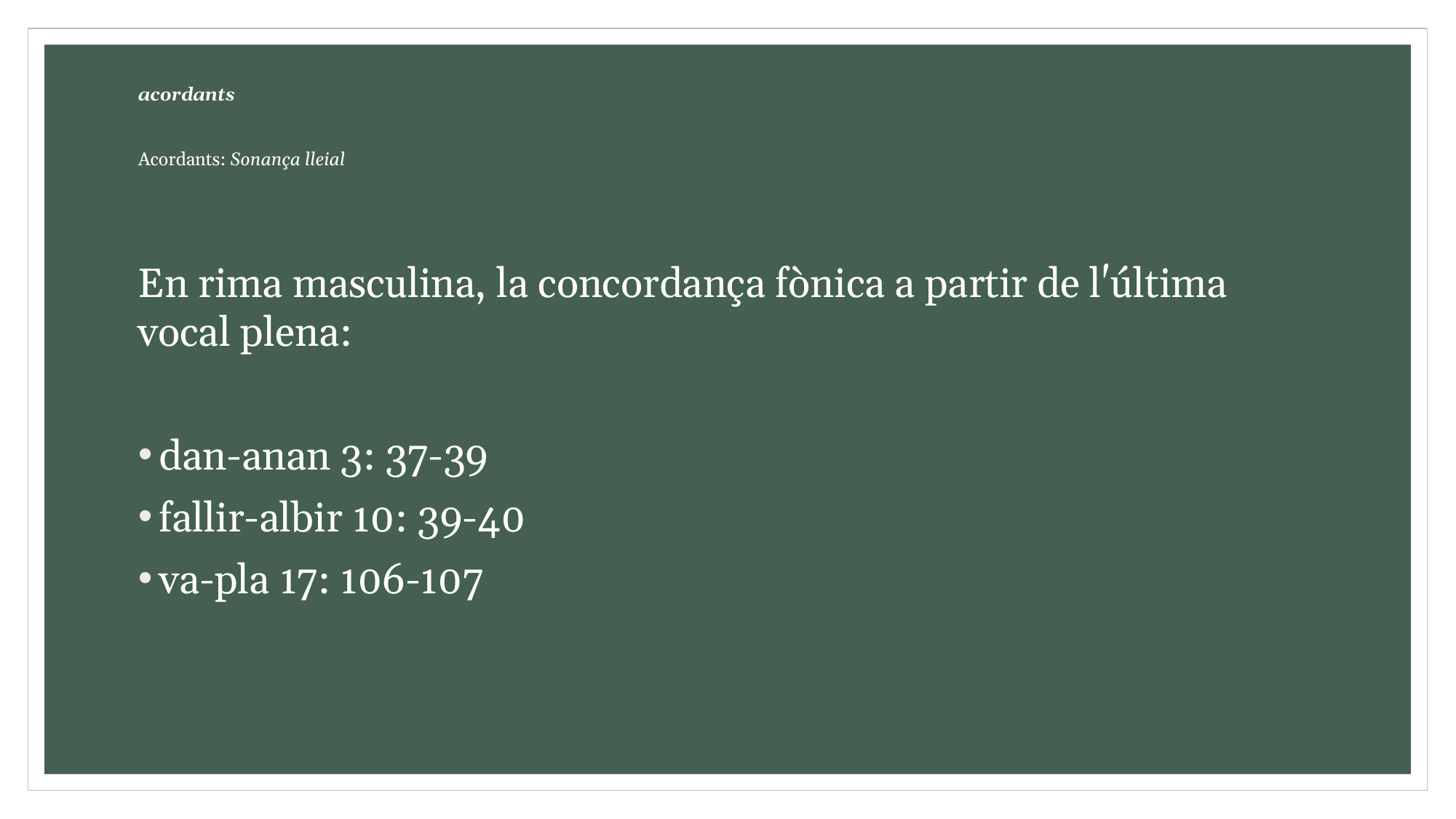

# acordants Acordants: Sonança lleial
En rima masculina, la concordança fònica a partir de l'última vocal plena:

dan-anan 3: 37-39
fallir-albir 10: 39-40
va-pla 17: 106-107